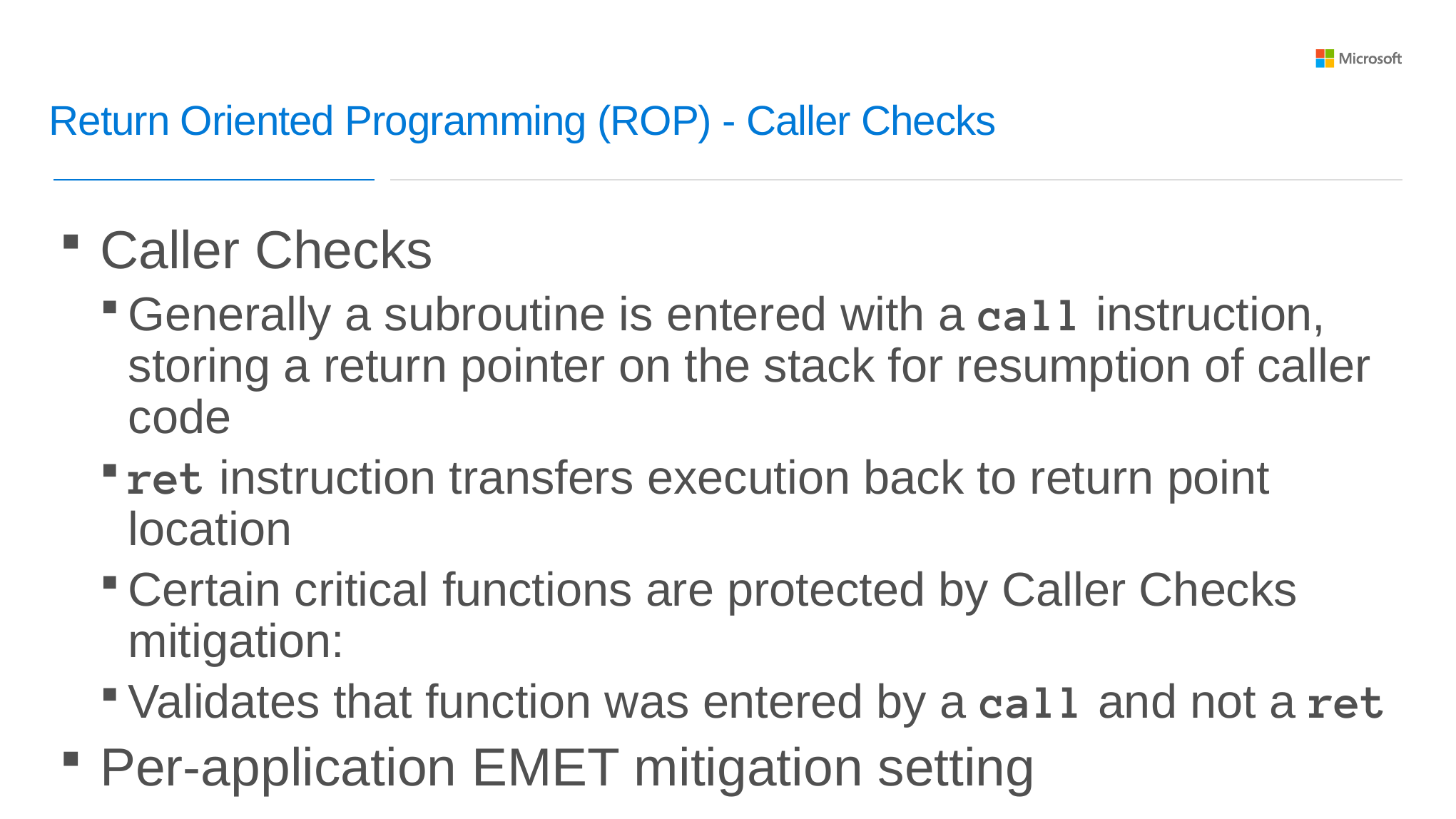

Return Oriented Programming (ROP) - Caller Checks

Caller Checks
Generally a subroutine is entered with a call instruction, storing a return pointer on the stack for resumption of caller code
ret instruction transfers execution back to return point location
Certain critical functions are protected by Caller Checks mitigation:
Validates that function was entered by a call and not a ret
Per-application EMET mitigation setting